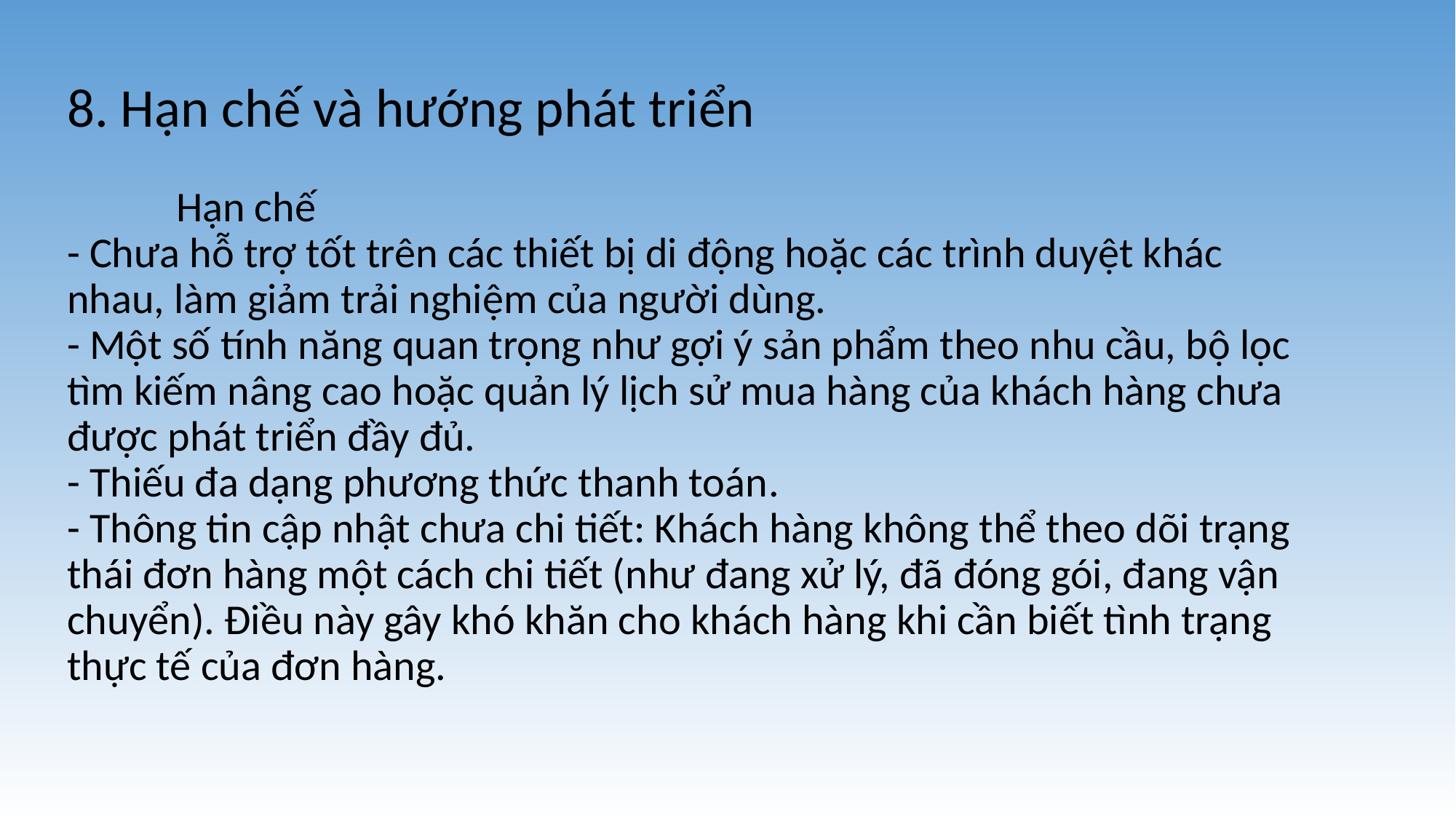

# 8. Hạn chế và hướng phát triển Hạn chế - Chưa hỗ trợ tốt trên các thiết bị di động hoặc các trình duyệt khác nhau, làm giảm trải nghiệm của người dùng. - Một số tính năng quan trọng như gợi ý sản phẩm theo nhu cầu, bộ lọc tìm kiếm nâng cao hoặc quản lý lịch sử mua hàng của khách hàng chưa được phát triển đầy đủ. - Thiếu đa dạng phương thức thanh toán. - Thông tin cập nhật chưa chi tiết: Khách hàng không thể theo dõi trạng thái đơn hàng một cách chi tiết (như đang xử lý, đã đóng gói, đang vận chuyển). Điều này gây khó khăn cho khách hàng khi cần biết tình trạng thực tế của đơn hàng.